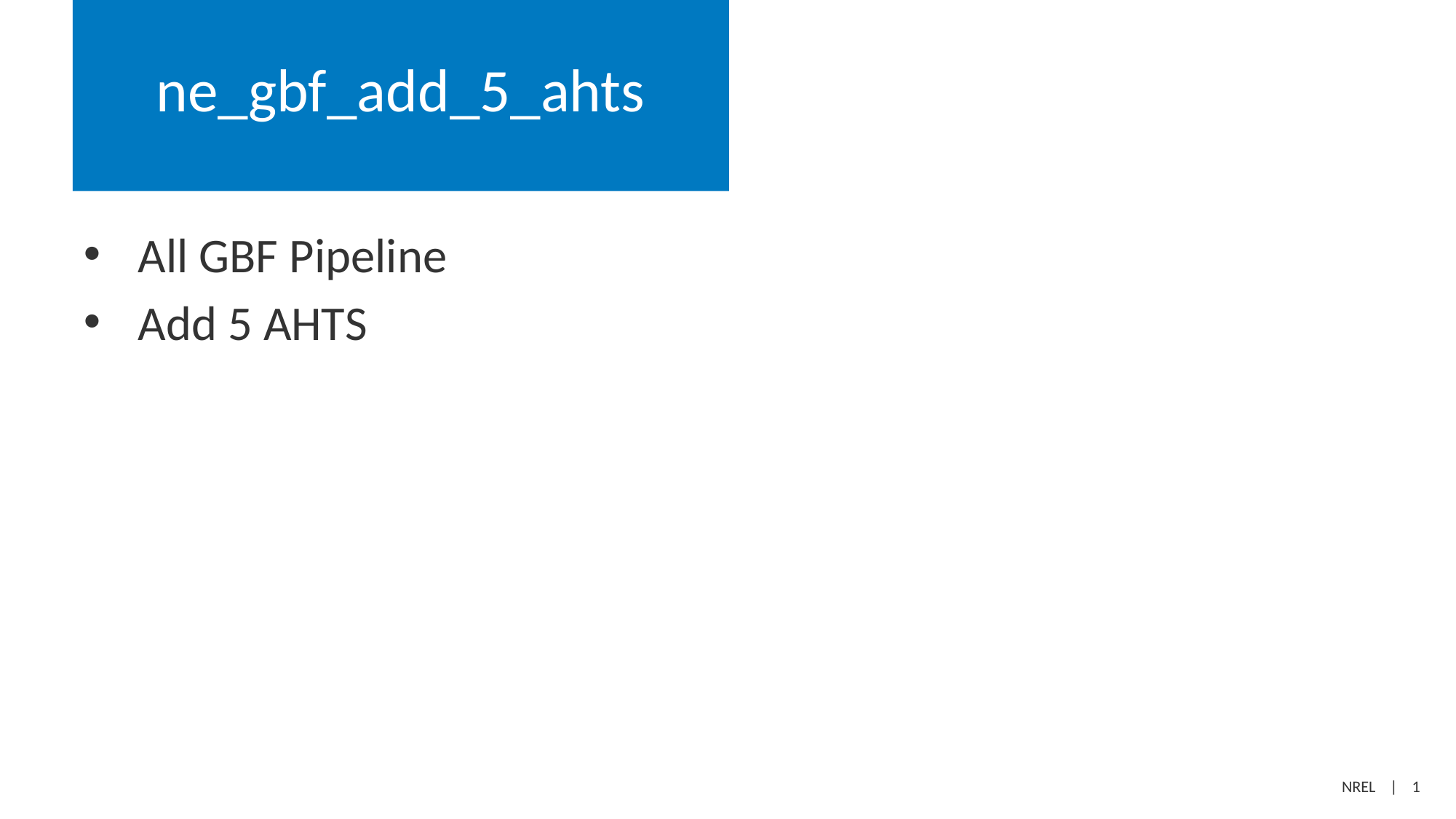

# ne_gbf_add_5_ahts
All GBF Pipeline
Add 5 AHTS